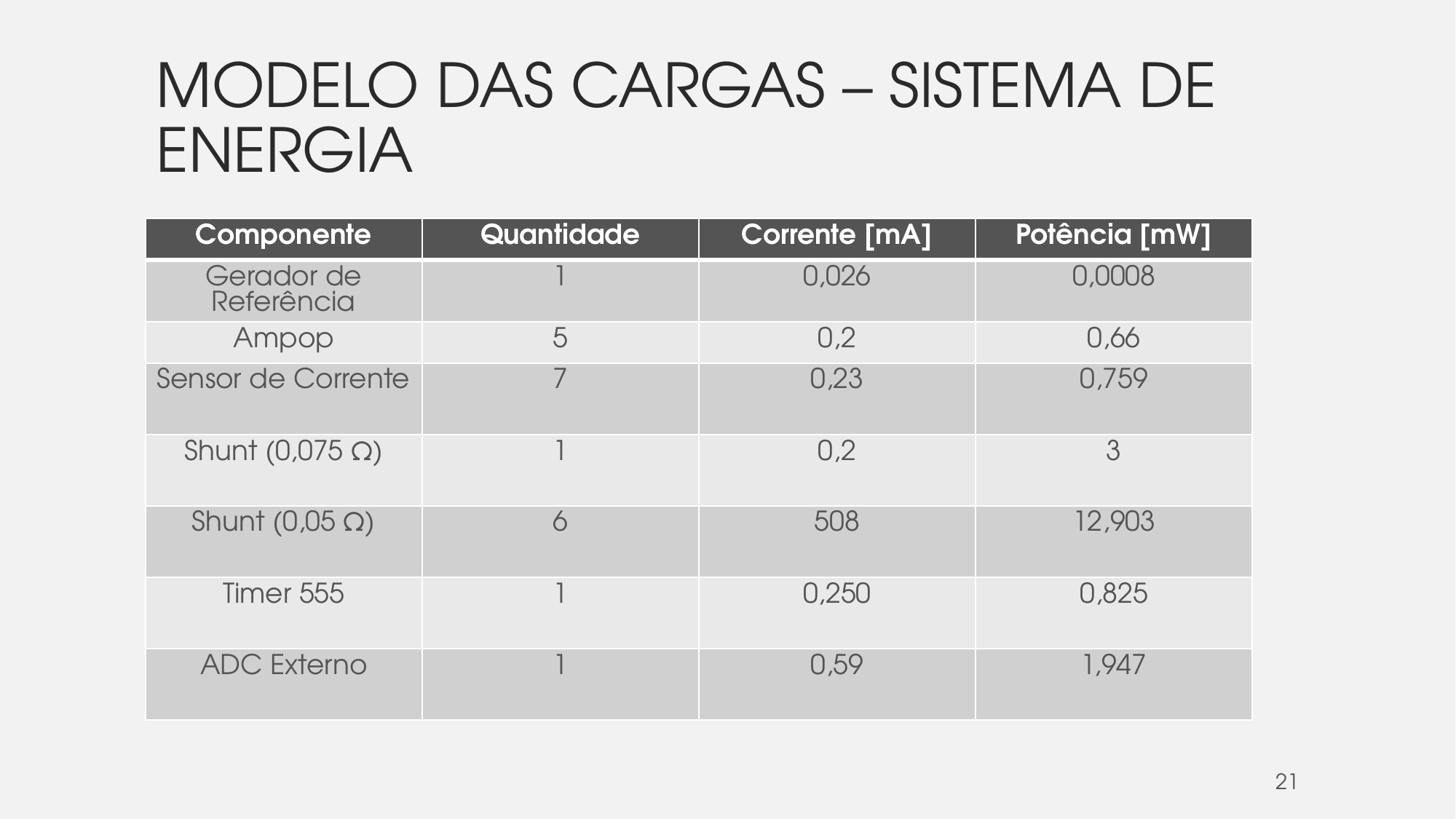

# Modelo das cargas – sistema de energia
| Componente | Quantidade | Corrente [mA] | Potência [mW] |
| --- | --- | --- | --- |
| Gerador de Referência | 1 | 0,026 | 0,0008 |
| Ampop | 5 | 0,2 | 0,66 |
| Sensor de Corrente | 7 | 0,23 | 0,759 |
| Shunt (0,075 Ω) | 1 | 0,2 | 3 |
| Shunt (0,05 Ω) | 6 | 508 | 12,903 |
| Timer 555 | 1 | 0,250 | 0,825 |
| ADC Externo | 1 | 0,59 | 1,947 |
21